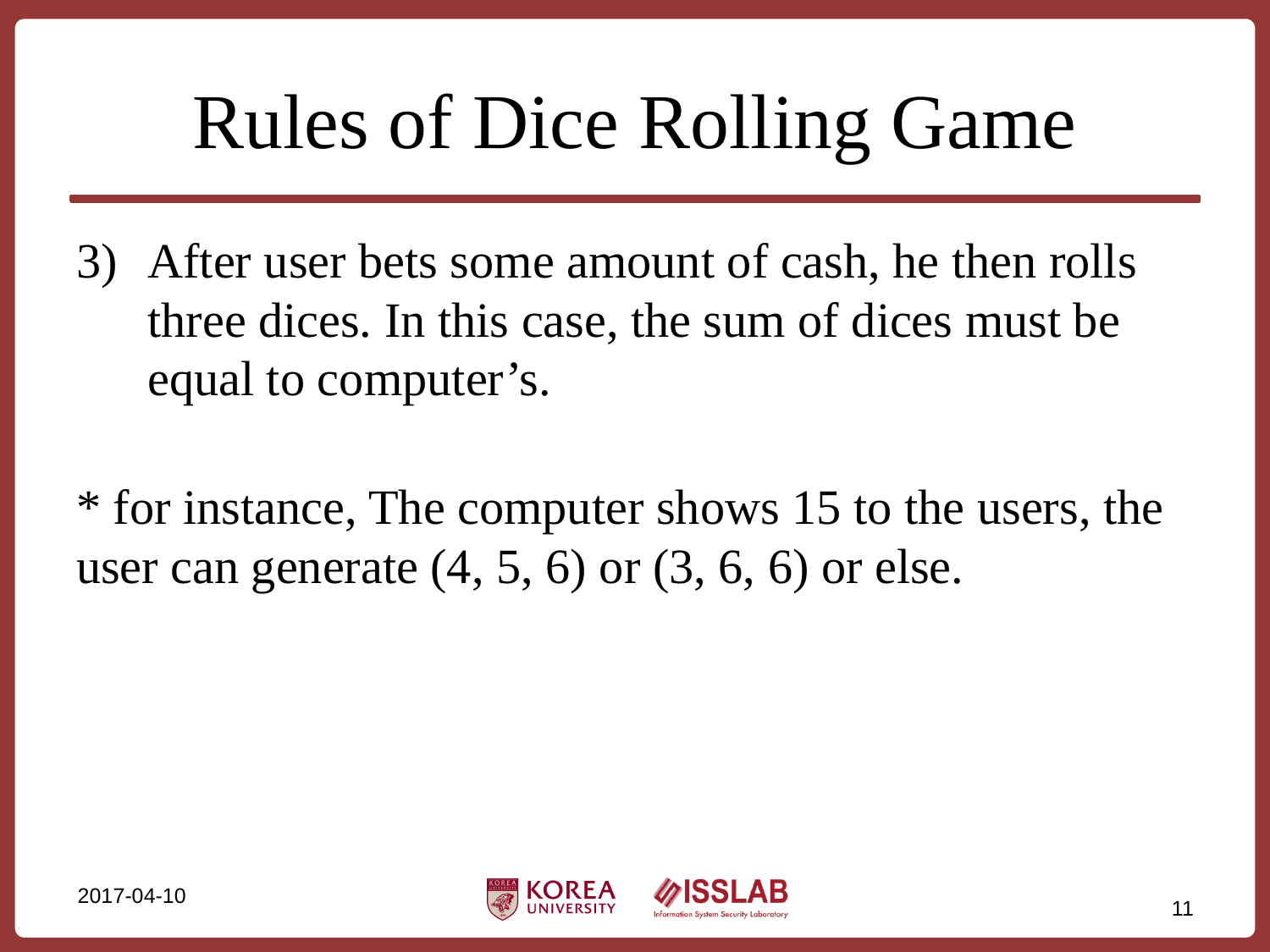

# Rules of Dice Rolling Game
After user bets some amount of cash, he then rolls three dices. In this case, the sum of dices must be equal to computer’s.
* for instance, The computer shows 15 to the users, the user can generate (4, 5, 6) or (3, 6, 6) or else.

2017-04-10
11